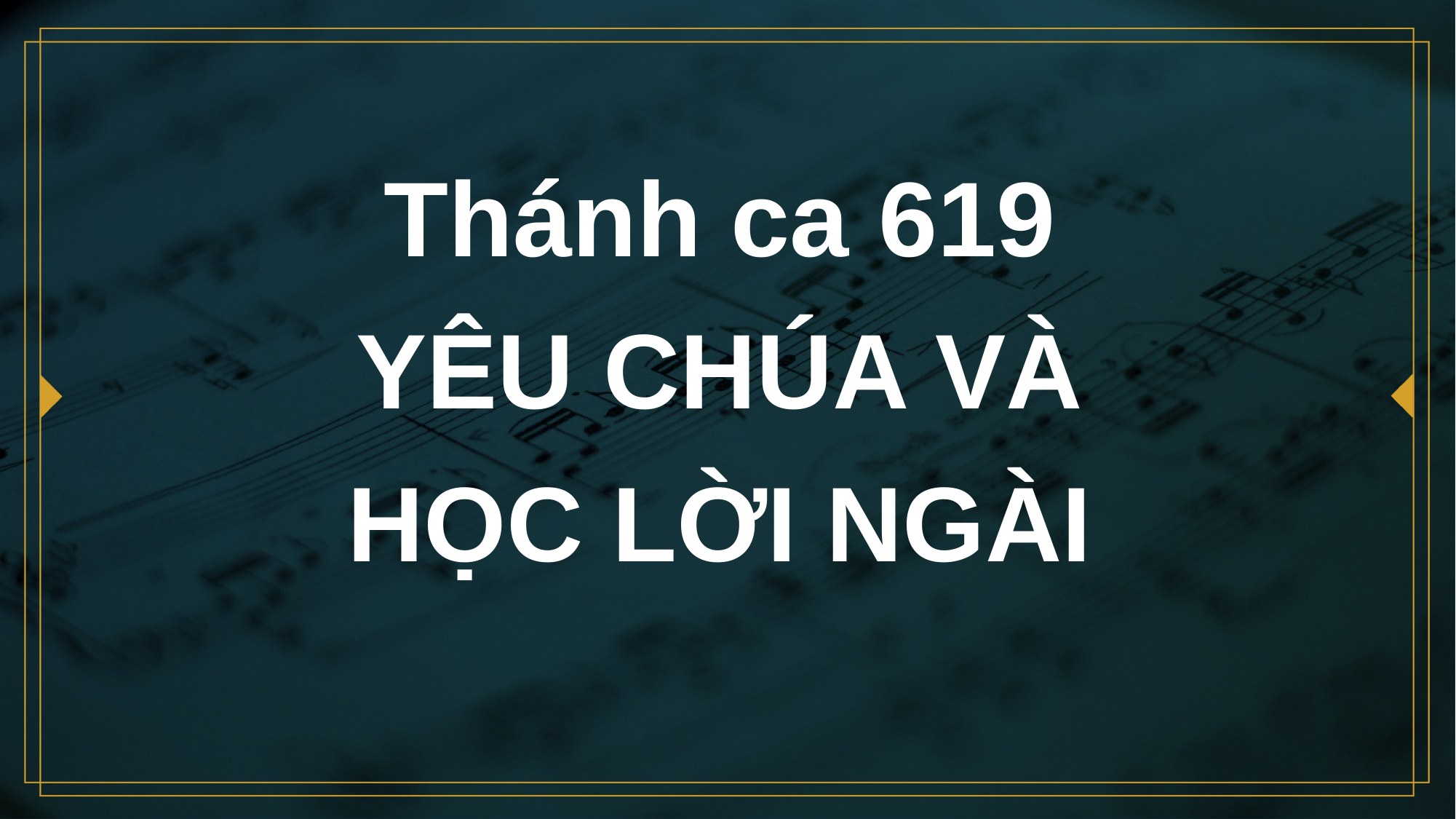

# Thánh ca 619 YÊU CHÚA VÀ HỌC LỜI NGÀI